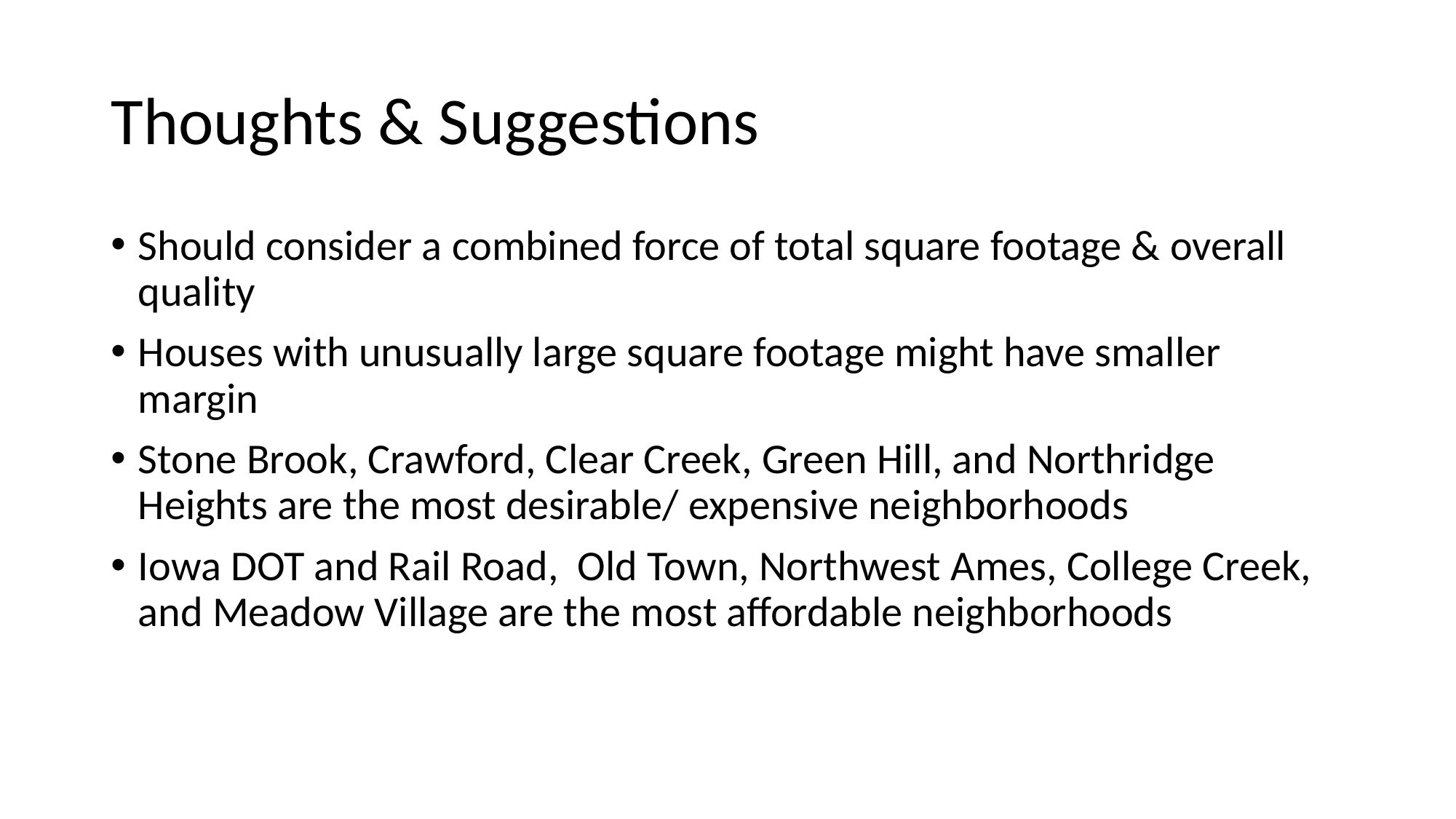

# Thoughts & Suggestions
Should consider a combined force of total square footage & overall quality
Houses with unusually large square footage might have smaller margin
Stone Brook, Crawford, Clear Creek, Green Hill, and Northridge Heights are the most desirable/ expensive neighborhoods
Iowa DOT and Rail Road,  Old Town, Northwest Ames, College Creek, and Meadow Village are the most affordable neighborhoods